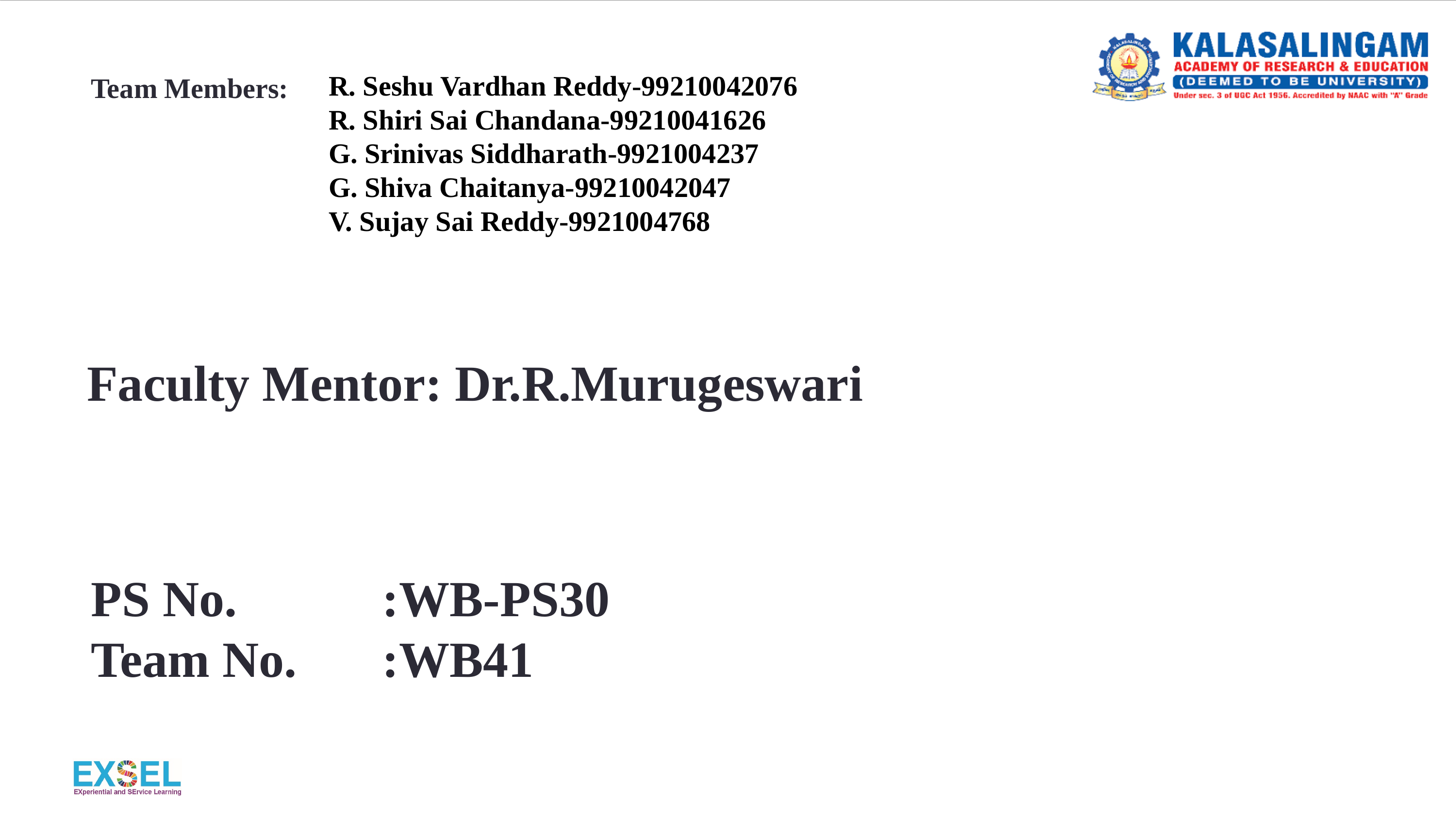

R. Seshu Vardhan Reddy-99210042076
R. Shiri Sai Chandana-99210041626
G. Srinivas Siddharath-9921004237
G. Shiva Chaitanya-99210042047
V. Sujay Sai Reddy-9921004768
# Team Members:
Faculty Mentor: Dr.R.Murugeswari
PS No. 		:WB-PS30
Team No. 	:WB41